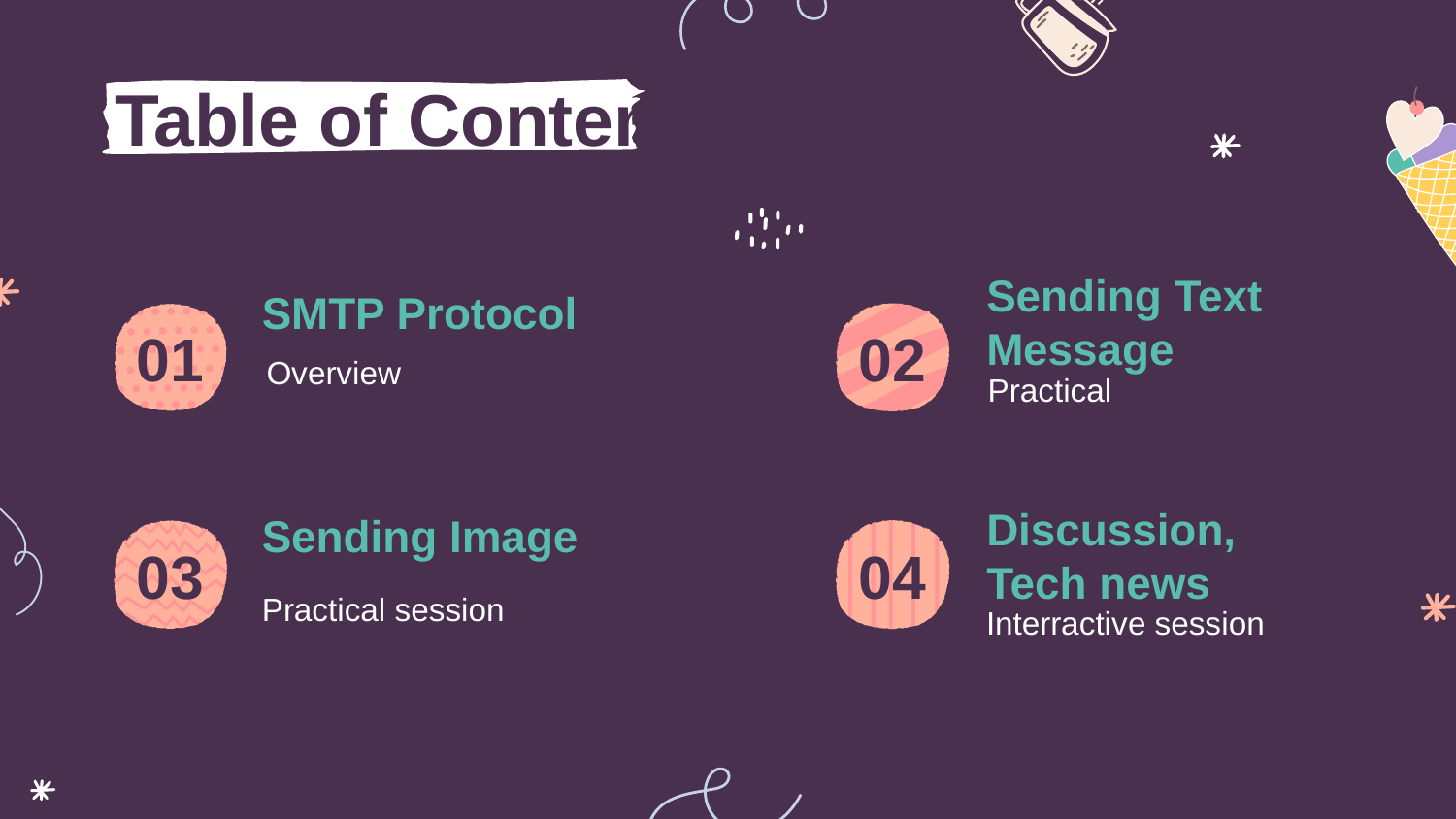

# Table of Contents

01
SMTP Protocol
02
Sending Text Message

Overview
Practical
03
04
Sending Image

Discussion, Tech news
Practical session
Interractive session